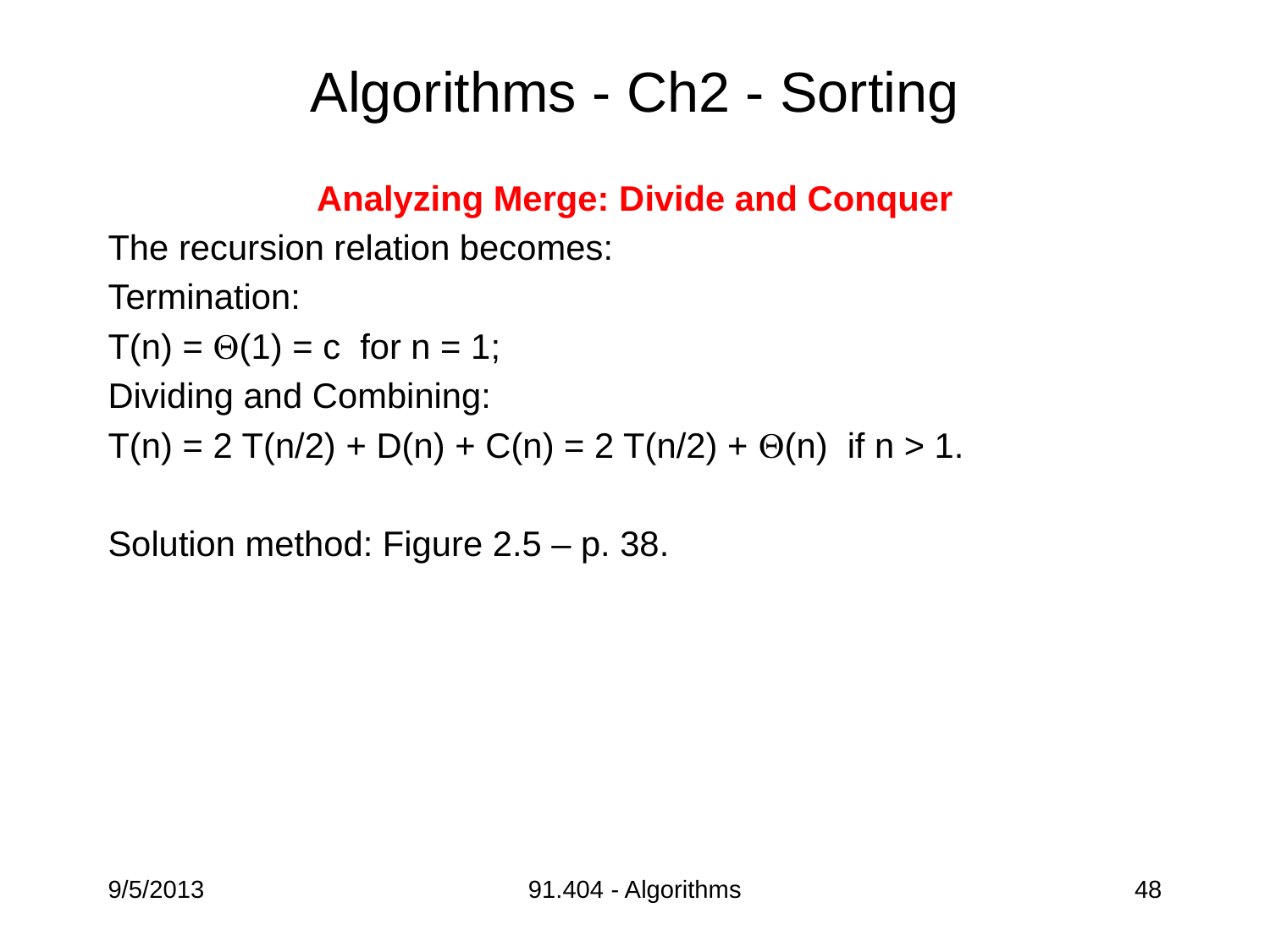

# Algorithms - Ch2 - Sorting
Analyzing Merge: Divide and Conquer
The recursion relation becomes:
Termination:
T(n) = Θ(1) = c  for n = 1;
Dividing and Combining:
T(n) = 2 T(n/2) + D(n) + C(n) = 2 T(n/2) + Θ(n)  if n > 1.

Solution method: Figure 2.5 – p. 38.

9/5/2013
91.404 - Algorithms
48